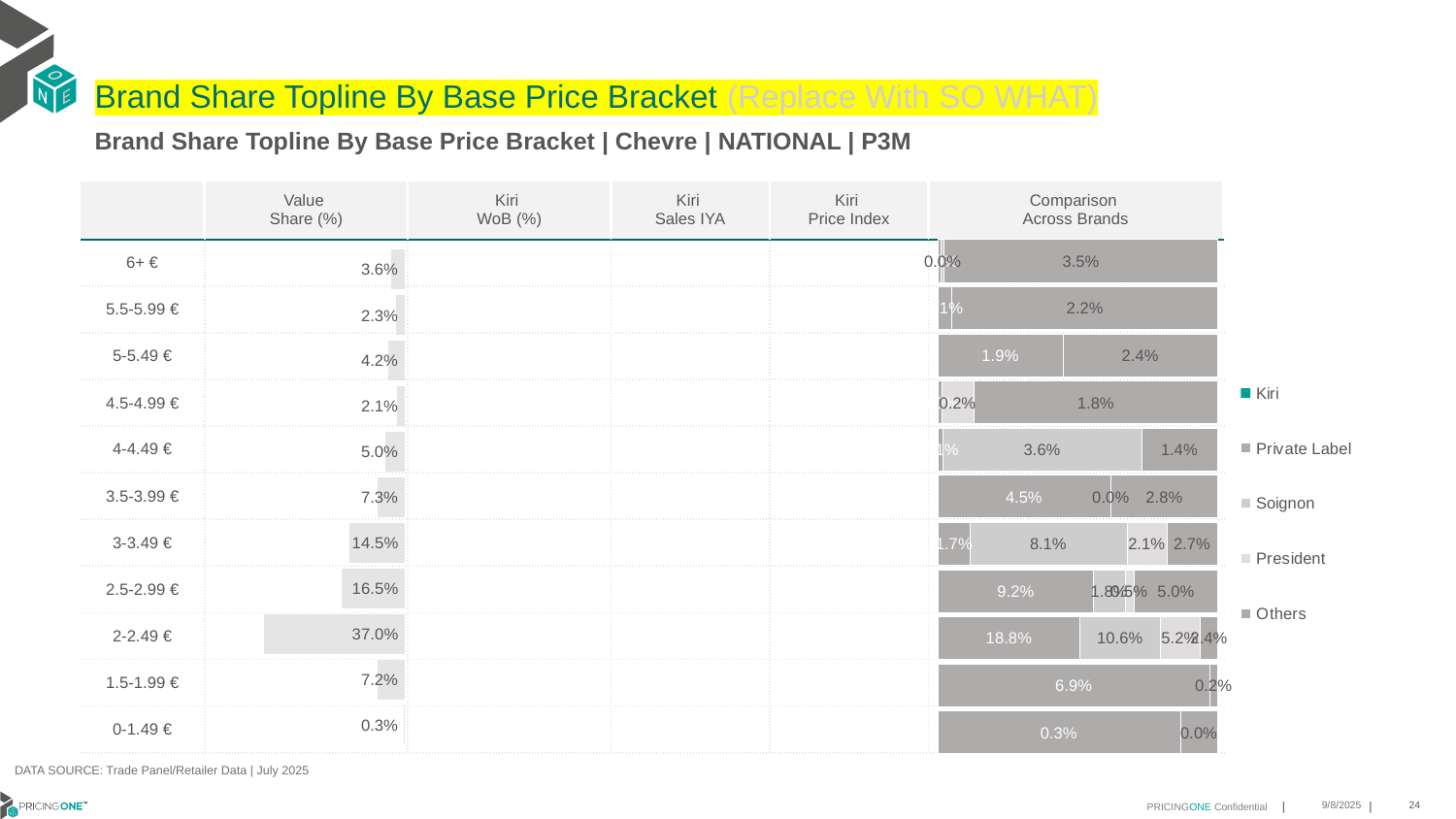

# Brand Share Topline By Base Price Bracket (Replace With SO WHAT)
Brand Share Topline By Base Price Bracket | Chevre | NATIONAL | P3M
|  | Value Share (%) | Kiri WoB (%) | Kiri Sales IYA | Kiri Price Index | Comparison Across Brands |
| --- | --- | --- | --- | --- | --- |
| 6+ € |  |  |  |  |  |
| 5.5-5.99 € |  |  |  |  |  |
| 5-5.49 € |  |  |  |  |  |
| 4.5-4.99 € |  |  |  |  |  |
| 4-4.49 € |  |  |  |  |  |
| 3.5-3.99 € |  |  |  |  |  |
| 3-3.49 € |  |  |  |  |  |
| 2.5-2.99 € |  |  |  |  |  |
| 2-2.49 € |  |  |  |  |  |
| 1.5-1.99 € |  |  |  |  |  |
| 0-1.49 € |  |  |  |  |  |

### Chart

| Category | Kiri | Private Label | Soignon | President | Others |
|---|---|---|---|---|---|
| 6+ € | None | 0.0004408014894950706 | 0.00036570285952227305 | None | 0.03534875972146401 |
| 5.5-5.99 € | None | 0.0011631023875368959 | None | None | 0.022315891441823412 |
| 5-5.49 € | None | 0.018965262673961748 | None | None | 0.023504152540969023 |
| 4.5-4.99 € | None | 0.00026818242812760845 | None | 0.0023956110292314673 | 0.01802735186579166 |
| 4-4.49 € | None | 0.0009574218484857945 | 0.035588276616581954 | None | 0.013737992706854591 |
| 3.5-3.99 € | None | 0.0448262972265091 | 3.337937650752031e-06 | None | 0.027744018826763098 |
| 3-3.49 € | None | 0.016767116486051704 | 0.08109100790144977 | 0.02055668902215638 | 0.02657271067583477 |
| 2.5-2.99 € | None | 0.09157717876864026 | 0.01845596888942766 | 0.00530103242858583 | 0.049514385952468216 |
| 2-2.49 € | None | 0.18763192770146261 | 0.10627336820236385 | 0.05198169806799225 | 0.02415388309812173 |
| 1.5-1.99 € | None | 0.0694013664632586 | None | None | 0.0021275527803319375 |
| 0-1.49 € | None | 0.0025452221632205315 | None | None | 0.0003967277978654236 |

### Chart

| Category | Value Share |
|---|---|
|  | 0.03615526407048135 |

### Chart

| Category | Brand WoB % |
|---|---|
|  | None |
DATA SOURCE: Trade Panel/Retailer Data | July 2025

9/8/2025
24